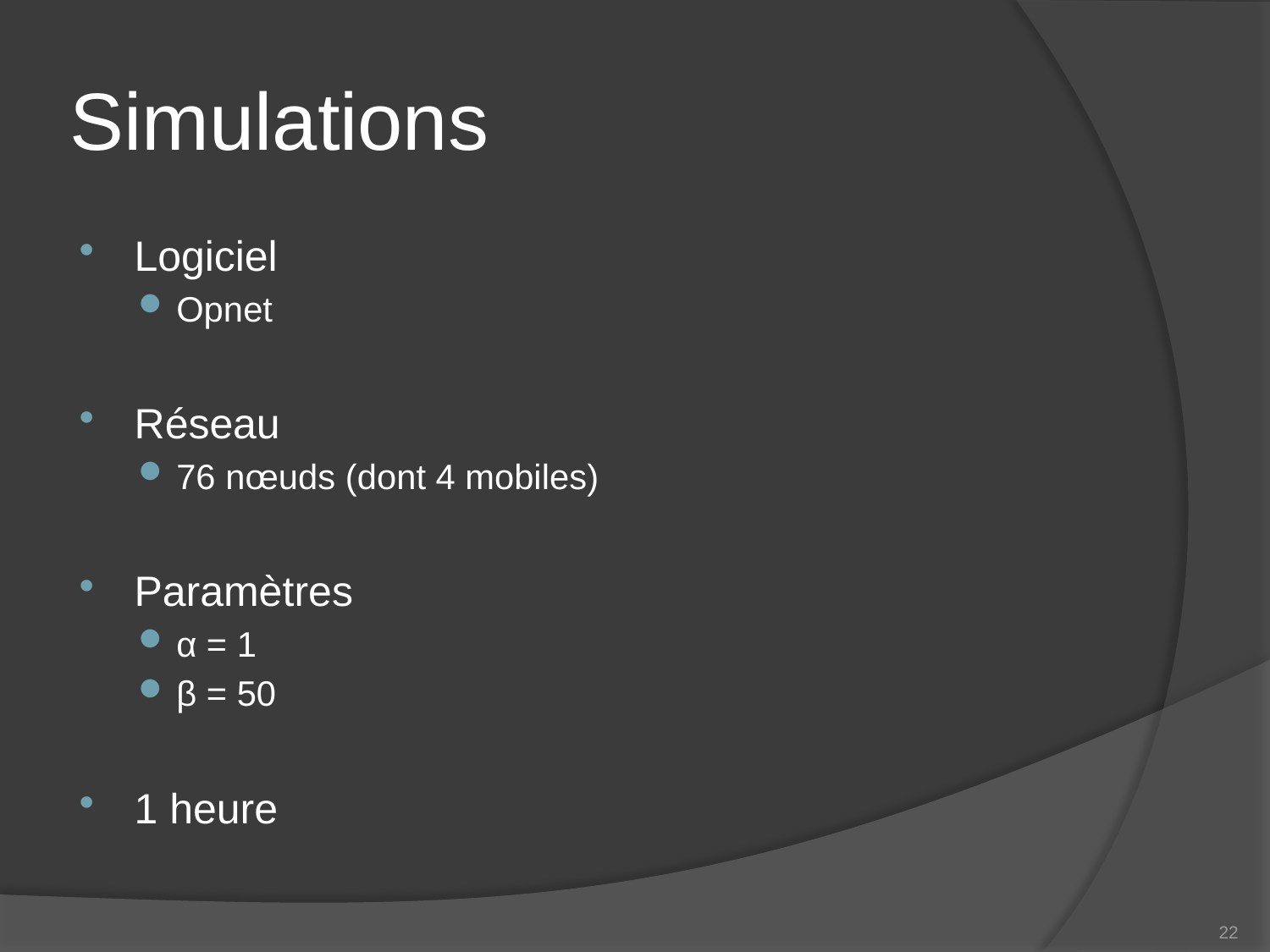

# Simulations
Logiciel
Opnet

Réseau
76 nœuds (dont 4 mobiles)

Paramètres
α = 1
β = 50

1 heure
22